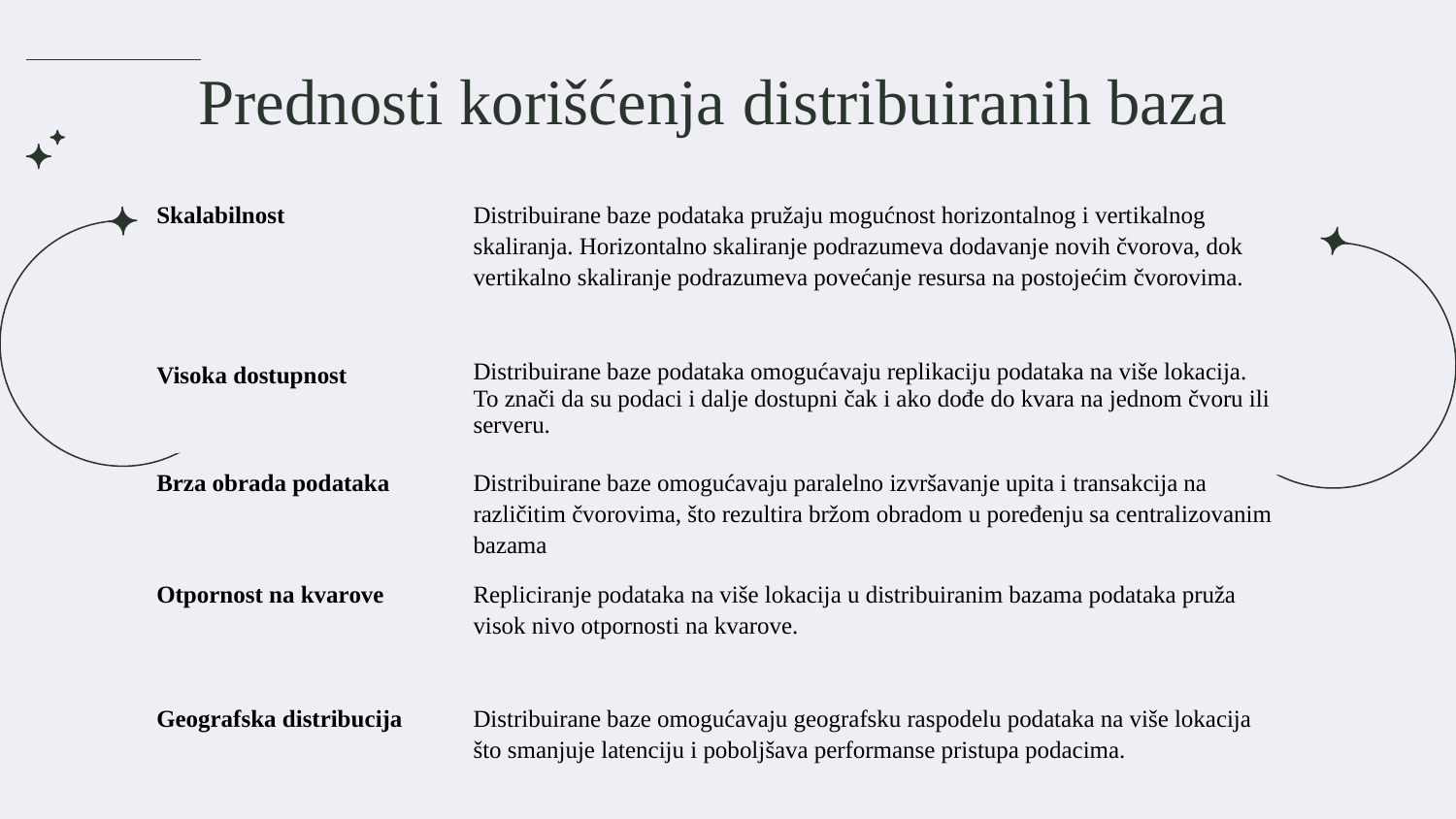

# Prednosti korišćenja distribuiranih baza
| Skalabilnost | Distribuirane baze podataka pružaju mogućnost horizontalnog i vertikalnog skaliranja. Horizontalno skaliranje podrazumeva dodavanje novih čvorova, dok vertikalno skaliranje podrazumeva povećanje resursa na postojećim čvorovima. |
| --- | --- |
| Visoka dostupnost | Distribuirane baze podataka omogućavaju replikaciju podataka na više lokacija. To znači da su podaci i dalje dostupni čak i ako dođe do kvara na jednom čvoru ili serveru. |
| Brza obrada podataka | Distribuirane baze omogućavaju paralelno izvršavanje upita i transakcija na različitim čvorovima, što rezultira bržom obradom u poređenju sa centralizovanim bazama |
| Otpornost na kvarove | Repliciranje podataka na više lokacija u distribuiranim bazama podataka pruža visok nivo otpornosti na kvarove. |
| Geografska distribucija | Distribuirane baze omogućavaju geografsku raspodelu podataka na više lokacija što smanjuje latenciju i poboljšava performanse pristupa podacima. |